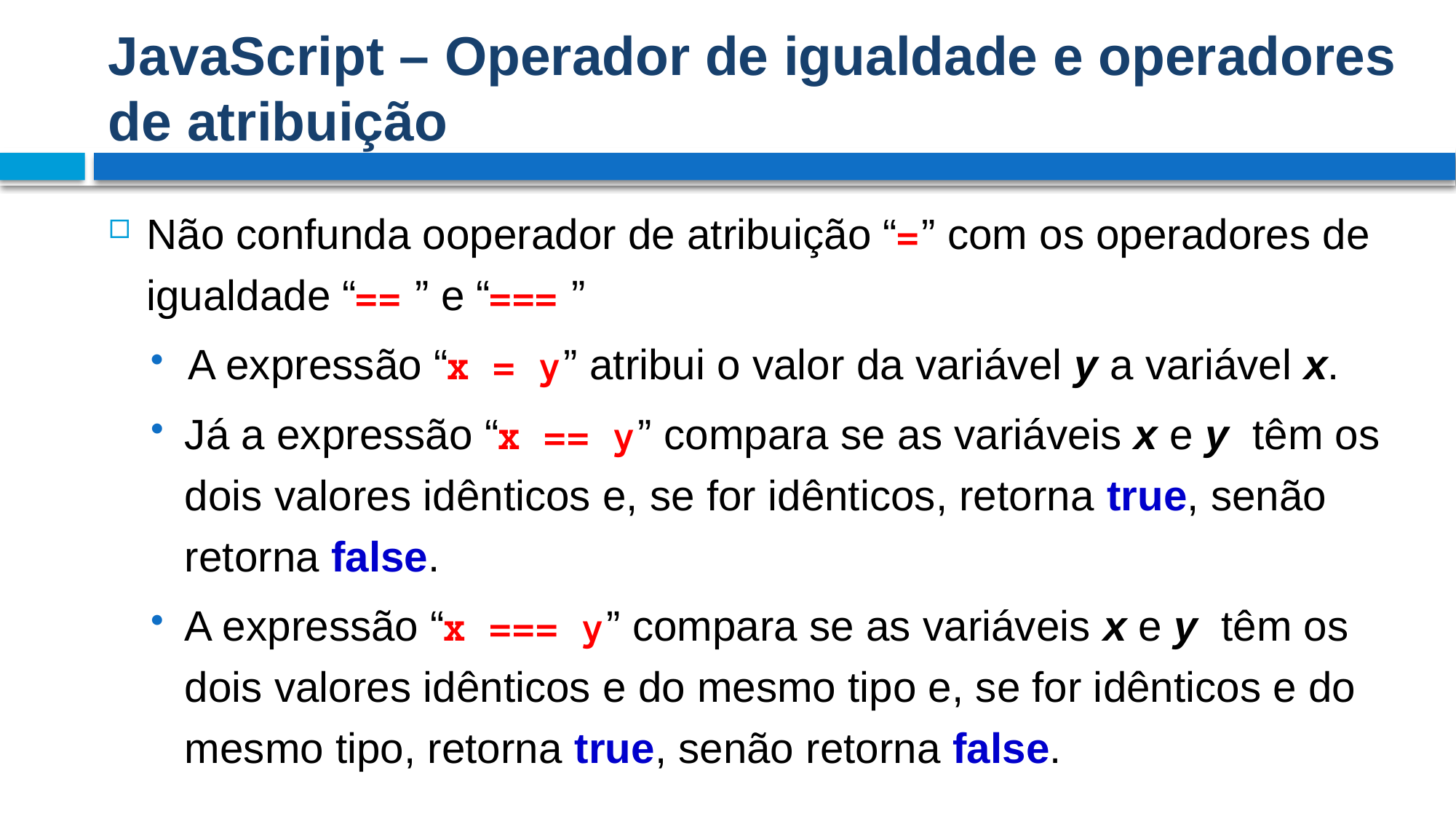

# JavaScript – Operador de igualdade e operadores de atribuição
49
Não confunda ooperador de atribuição “=” com os operadores de igualdade “== ” e “=== ”
A expressão “x = y” atribui o valor da variável y a variável x.
Já a expressão “x == y” compara se as variáveis x e y  têm os dois valores idênticos e, se for idênticos, retorna true, senão retorna false.
A expressão “x === y” compara se as variáveis x e y  têm os dois valores idênticos e do mesmo tipo e, se for idênticos e do mesmo tipo, retorna true, senão retorna false.